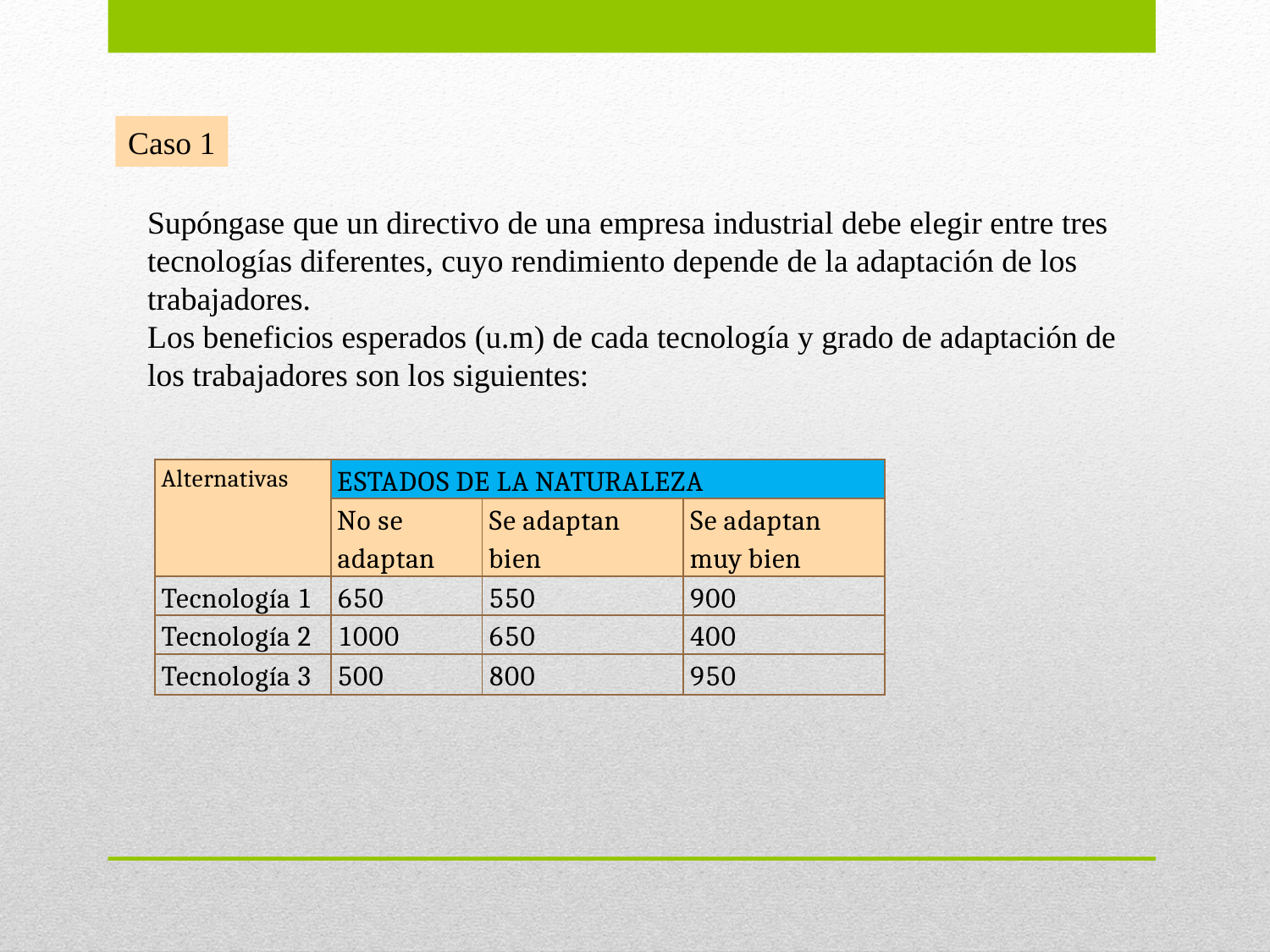

Caso 1
Supóngase que un directivo de una empresa industrial debe elegir entre tres tecnologías diferentes, cuyo rendimiento depende de la adaptación de los trabajadores.
Los beneficios esperados (u.m) de cada tecnología y grado de adaptación de los trabajadores son los siguientes:

| Alternativas | ESTADOS DE LA NATURALEZA |  |  |
| --- | --- | --- | --- |
|  | No se adaptan | Se adaptan bien | Se adaptan muy bien |
| Tecnología 1 | 650 | 550 | 900 |
| Tecnología 2 | 1000 | 650 | 400 |
| Tecnología 3 | 500 | 800 | 950 |